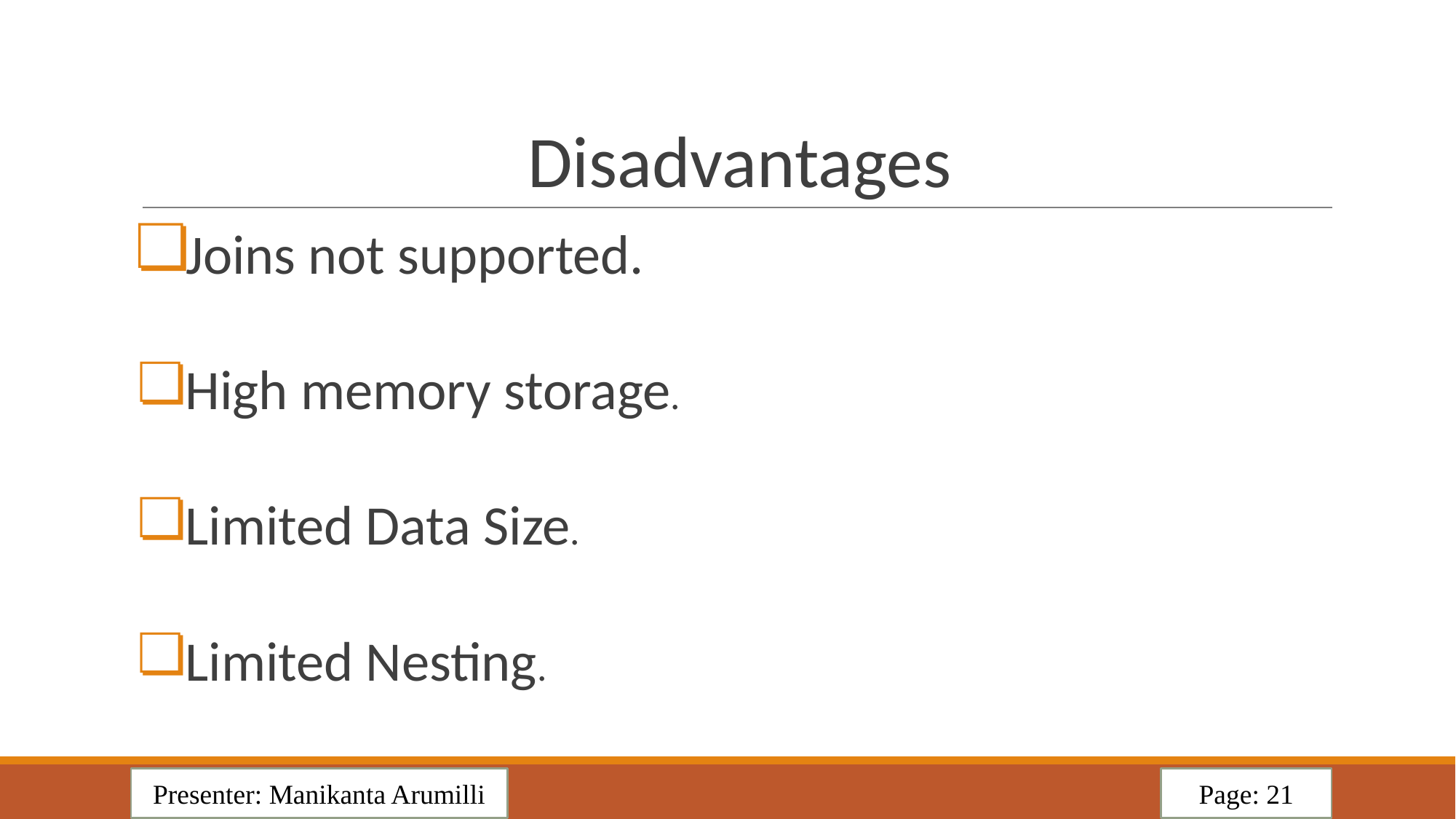

# Disadvantages
Joins not supported.

High memory storage.

Limited Data Size.

Limited Nesting.

Presenter: Manikanta Arumilli
Page: 21